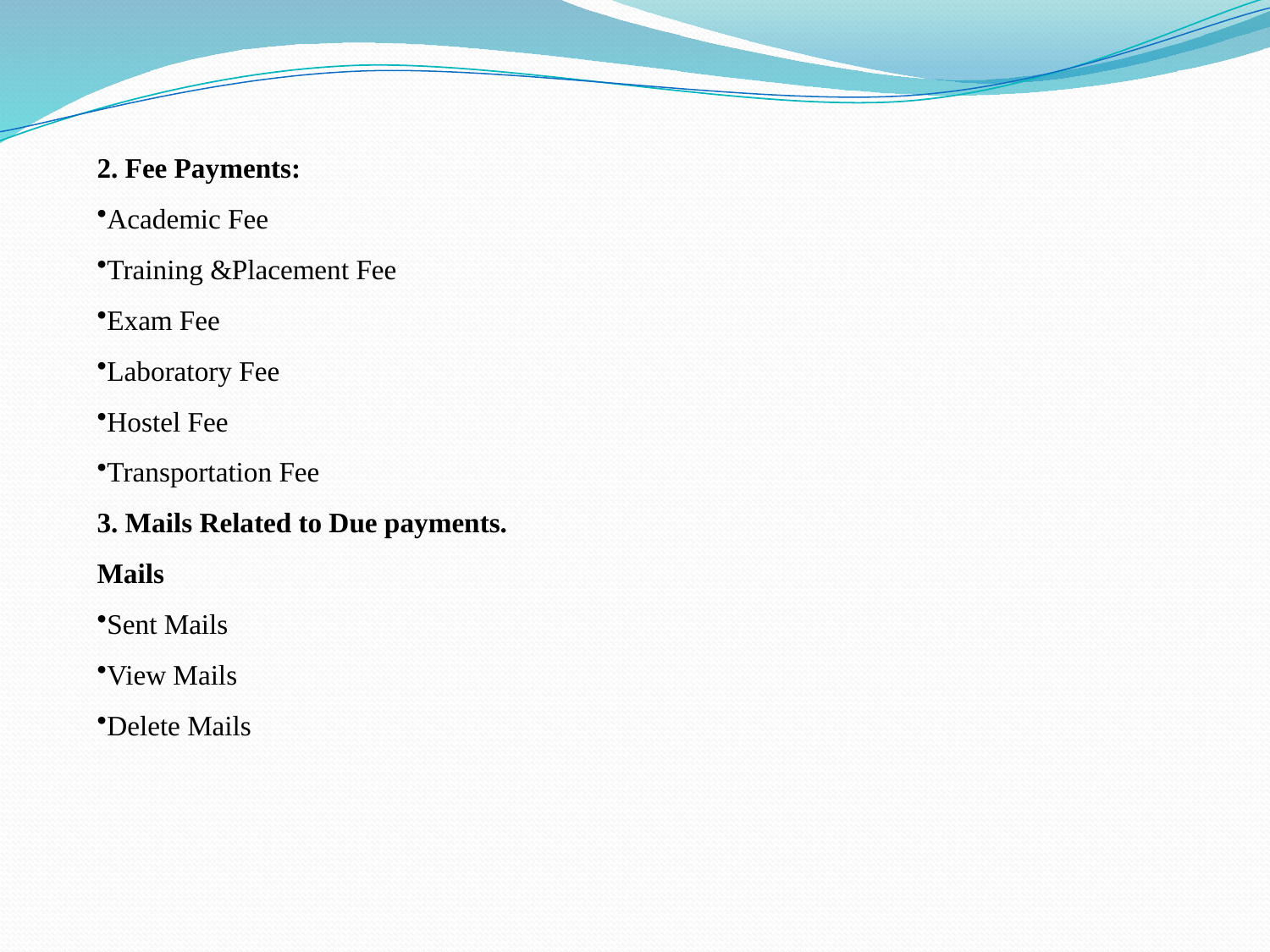

2. Fee Payments:
Academic Fee
Training &Placement Fee
Exam Fee
Laboratory Fee
Hostel Fee
Transportation Fee
3. Mails Related to Due payments.
Mails
Sent Mails
View Mails
Delete Mails